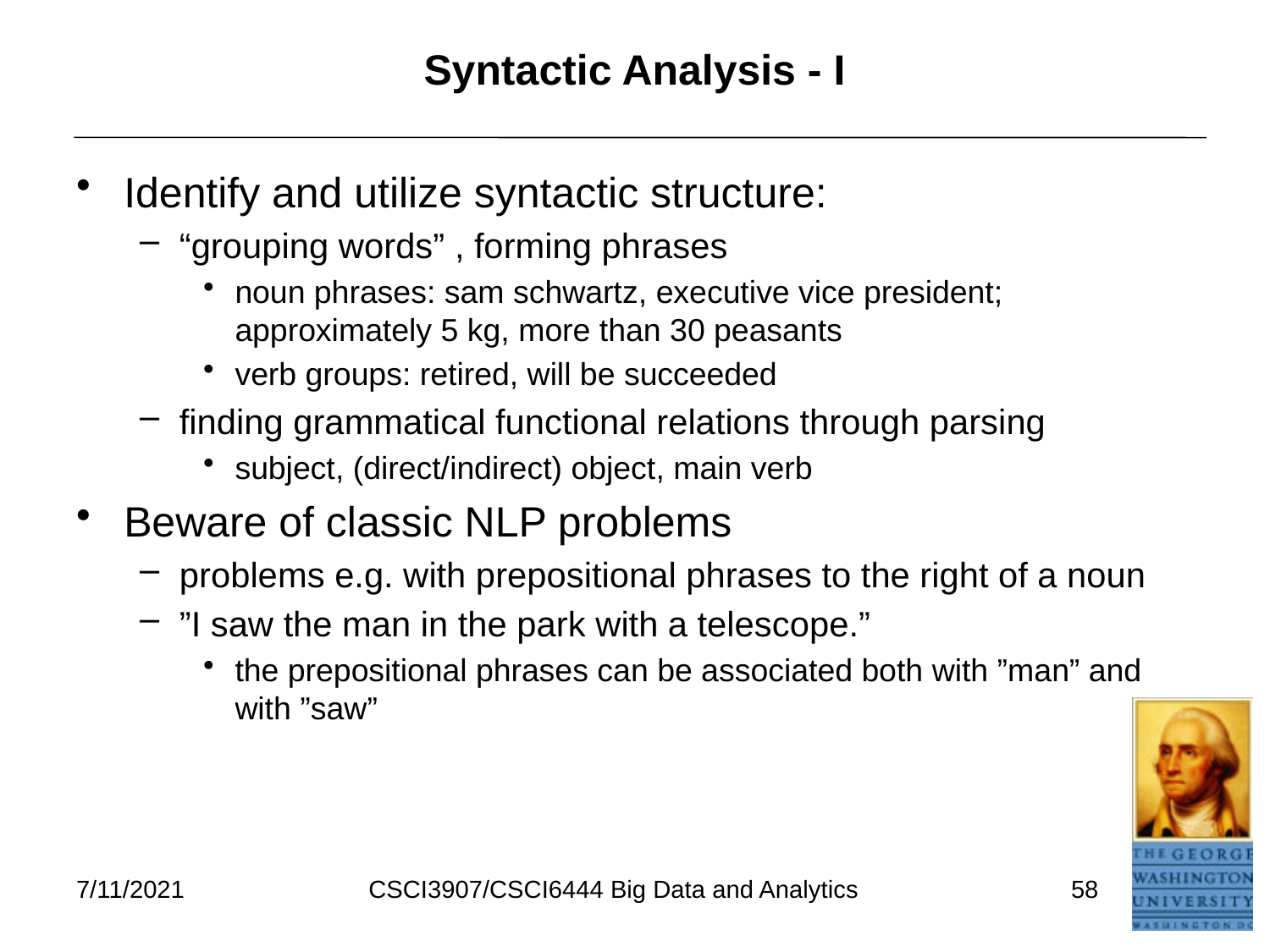

# Syntactic Analysis - I
Identify and utilize syntactic structure:
“grouping words” , forming phrases
noun phrases: sam schwartz, executive vice president; approximately 5 kg, more than 30 peasants
verb groups: retired, will be succeeded
finding grammatical functional relations through parsing
subject, (direct/indirect) object, main verb
Beware of classic NLP problems
problems e.g. with prepositional phrases to the right of a noun
”I saw the man in the park with a telescope.”
the prepositional phrases can be associated both with ”man” and with ”saw”

7/11/2021
CSCI3907/CSCI6444 Big Data and Analytics
58